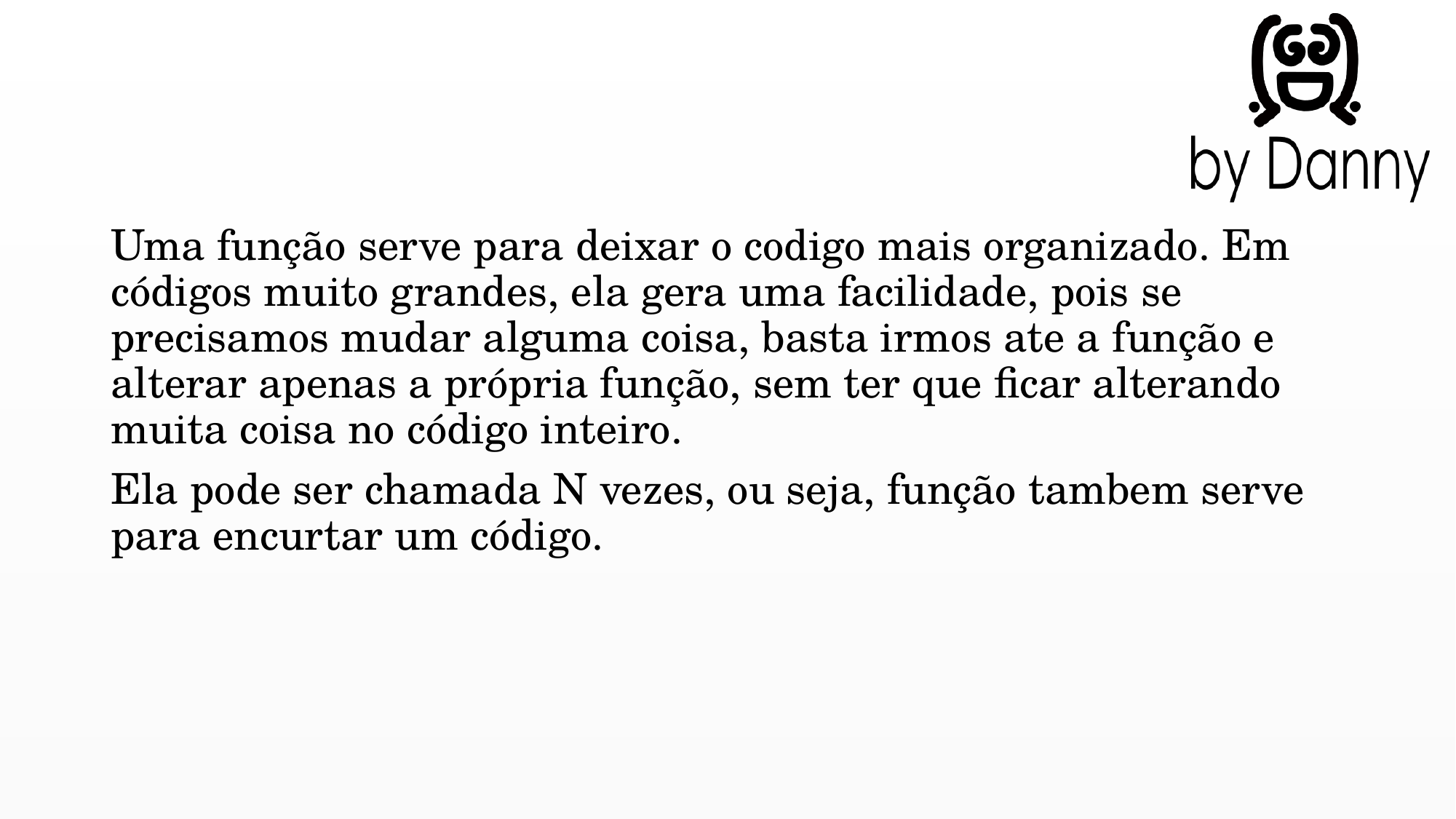

Uma função serve para deixar o codigo mais organizado. Em códigos muito grandes, ela gera uma facilidade, pois se precisamos mudar alguma coisa, basta irmos ate a função e alterar apenas a própria função, sem ter que ficar alterando muita coisa no código inteiro.
Ela pode ser chamada N vezes, ou seja, função tambem serve para encurtar um código.